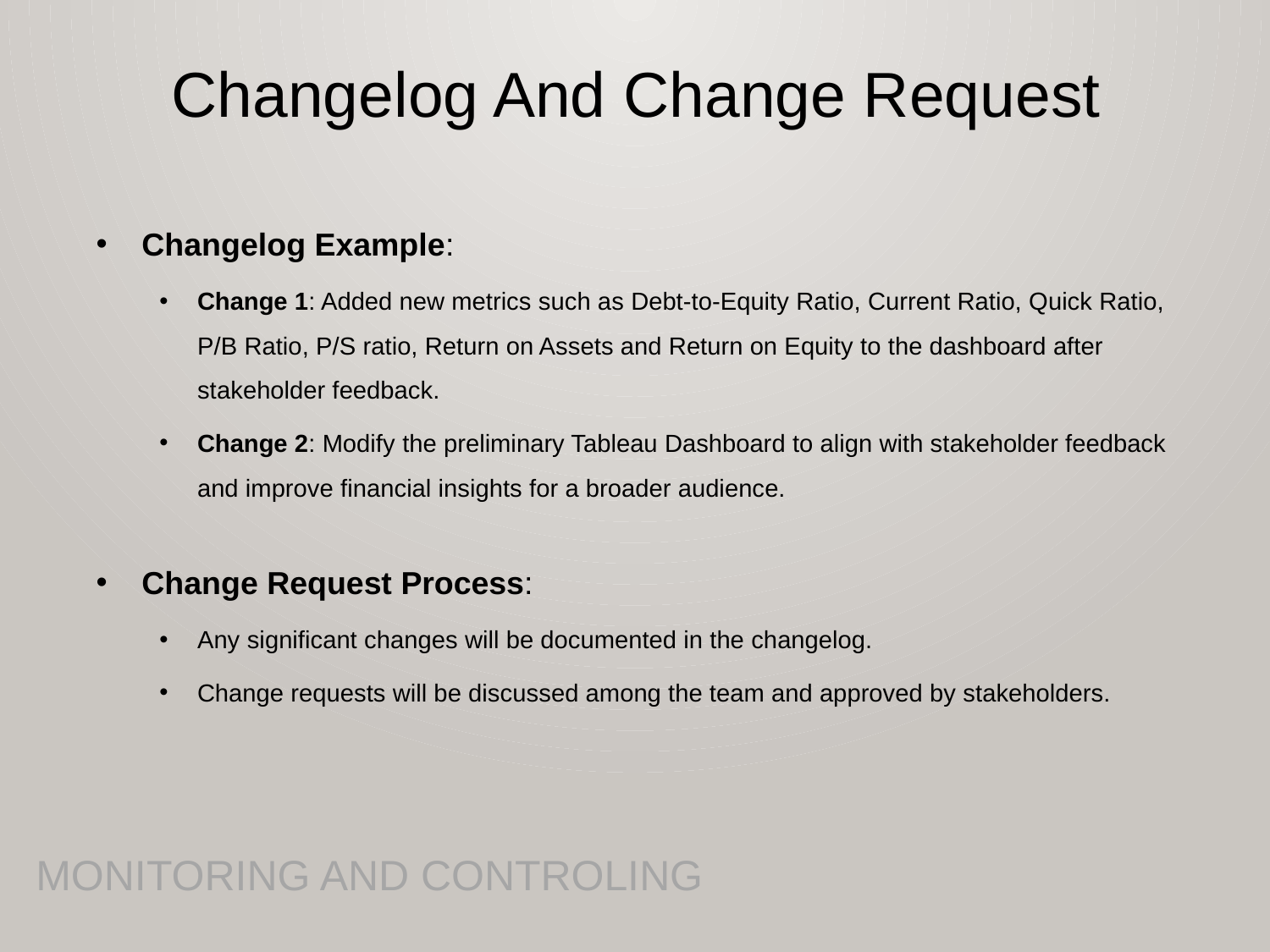

Changelog And Change Request
Changelog Example:
Change 1: Added new metrics such as Debt-to-Equity Ratio, Current Ratio, Quick Ratio, P/B Ratio, P/S ratio, Return on Assets and Return on Equity to the dashboard after stakeholder feedback.
Change 2: Modify the preliminary Tableau Dashboard to align with stakeholder feedback and improve financial insights for a broader audience.

Change Request Process:
Any significant changes will be documented in the changelog.
Change requests will be discussed among the team and approved by stakeholders.

MONITORING AND CONTROLING